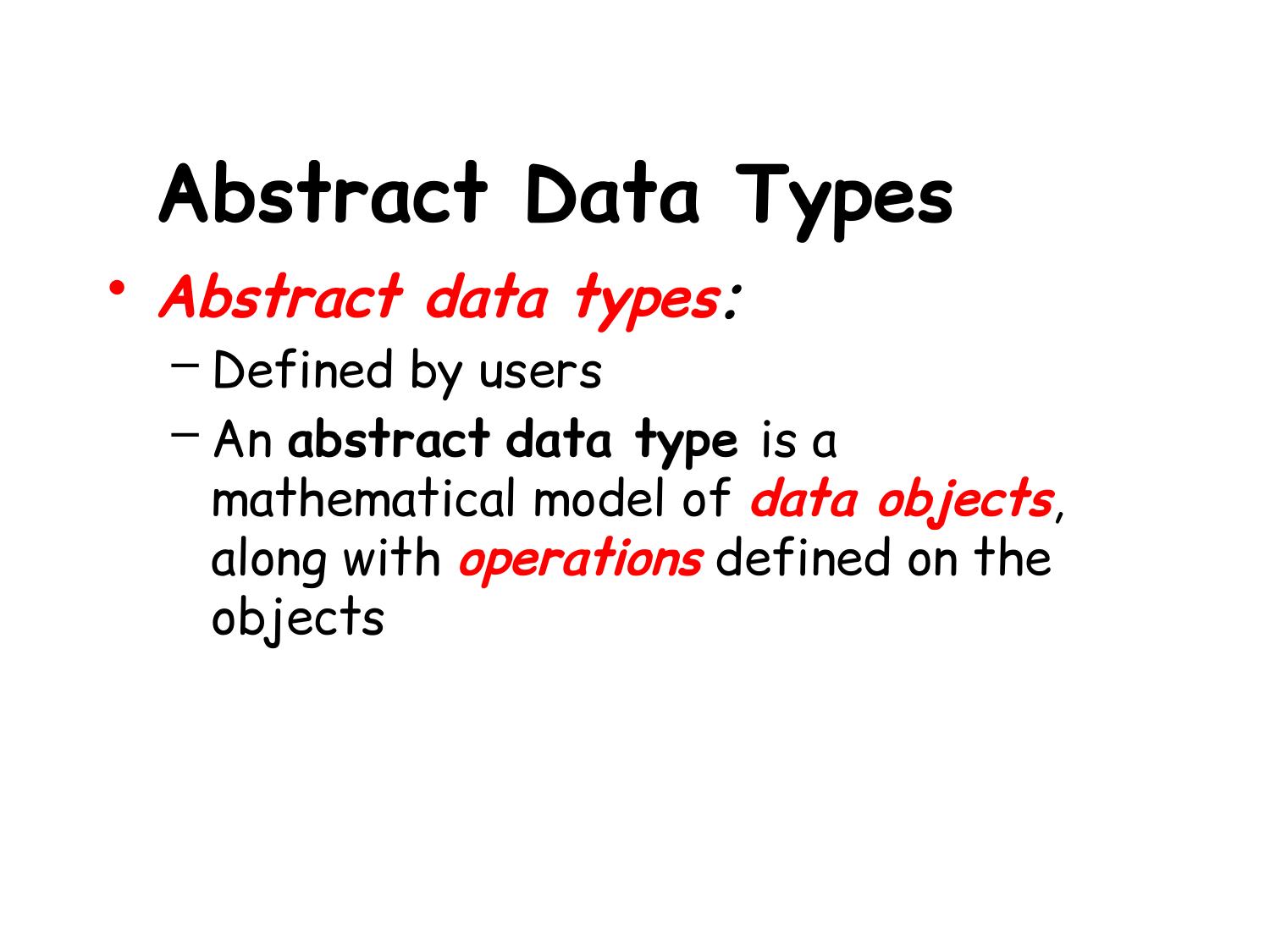

# Abstract Data Types
Abstract data types:
Defined by users
An abstract data type is a mathematical model of data objects, along with operations defined on the objects